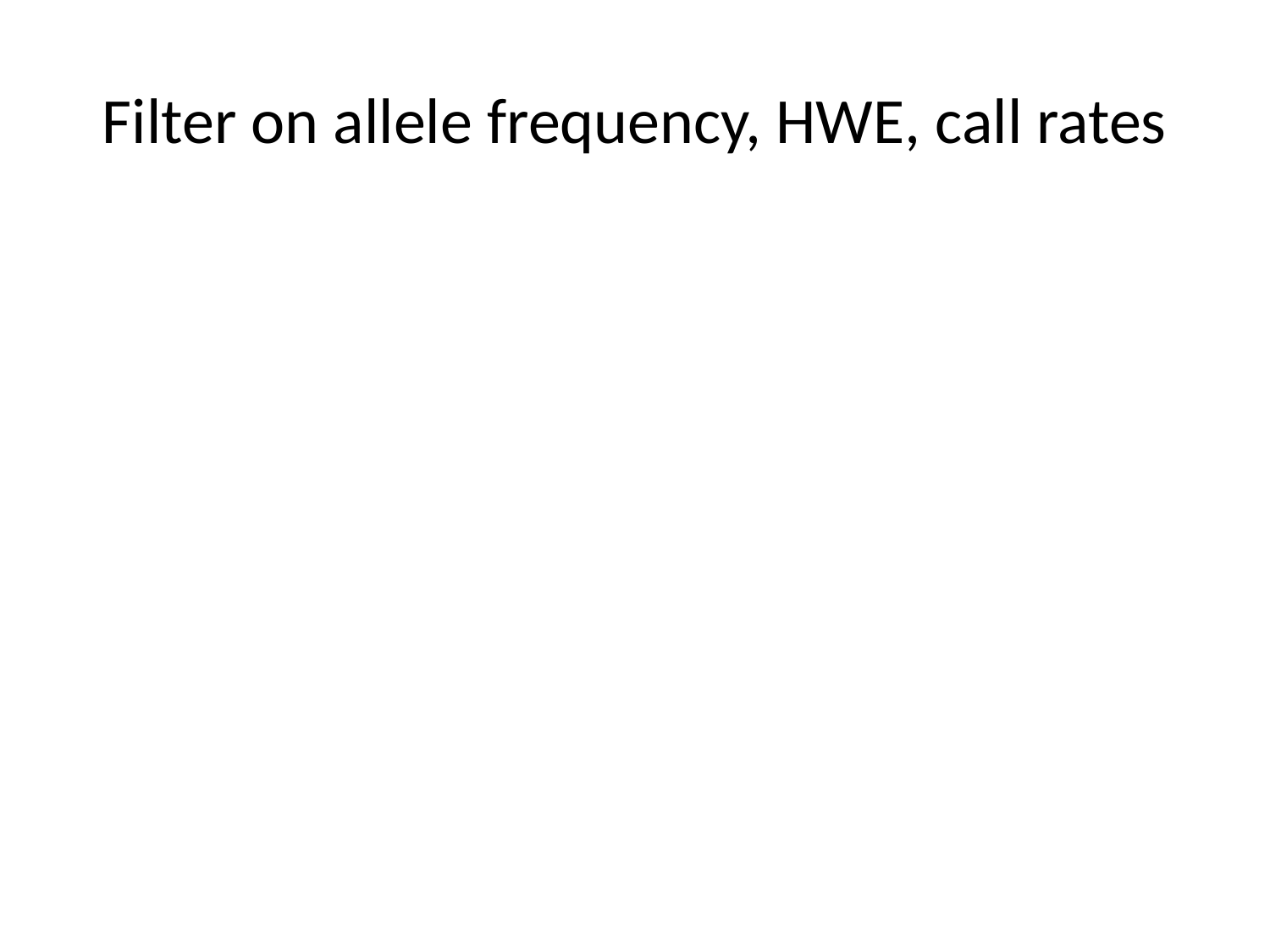

# Filter on allele frequency, HWE, call rates